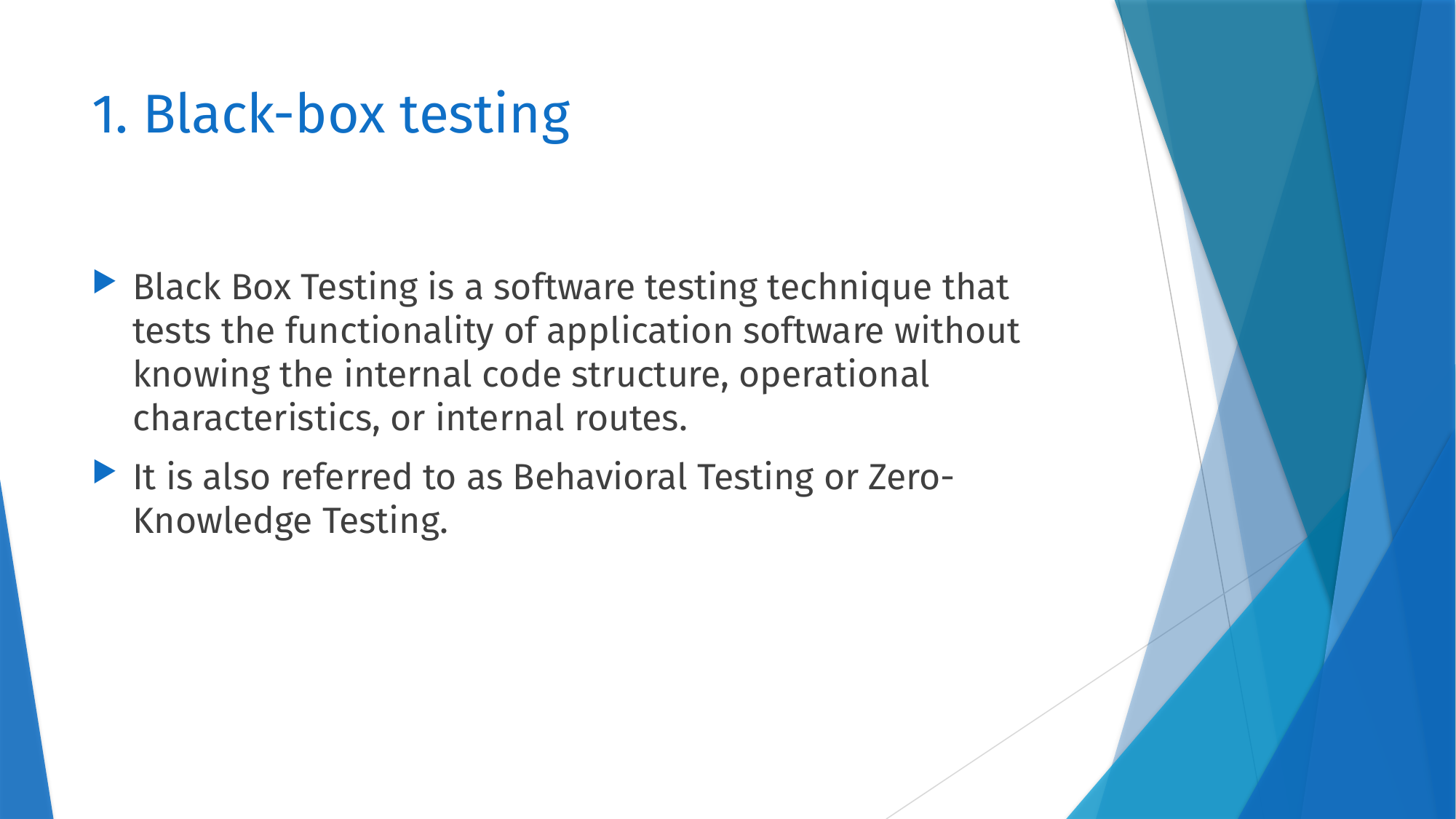

# 1. Black-box testing
Black Box Testing is a software testing technique that tests the functionality of application software without knowing the internal code structure, operational characteristics, or internal routes.
It is also referred to as Behavioral Testing or Zero-Knowledge Testing.